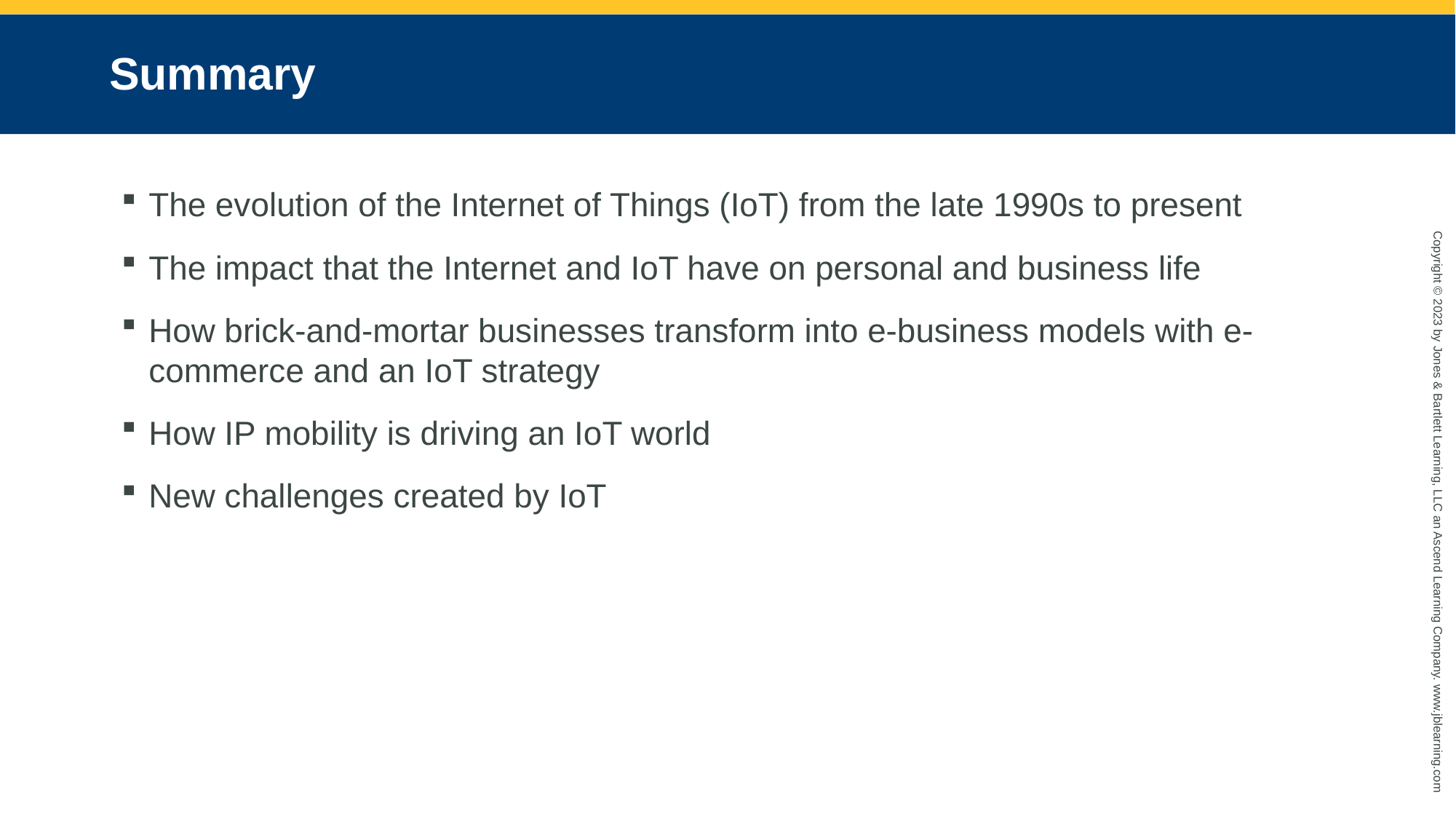

# Summary
The evolution of the Internet of Things (IoT) from the late 1990s to present
The impact that the Internet and IoT have on personal and business life
How brick-and-mortar businesses transform into e-business models with e-commerce and an IoT strategy
How IP mobility is driving an IoT world
New challenges created by IoT